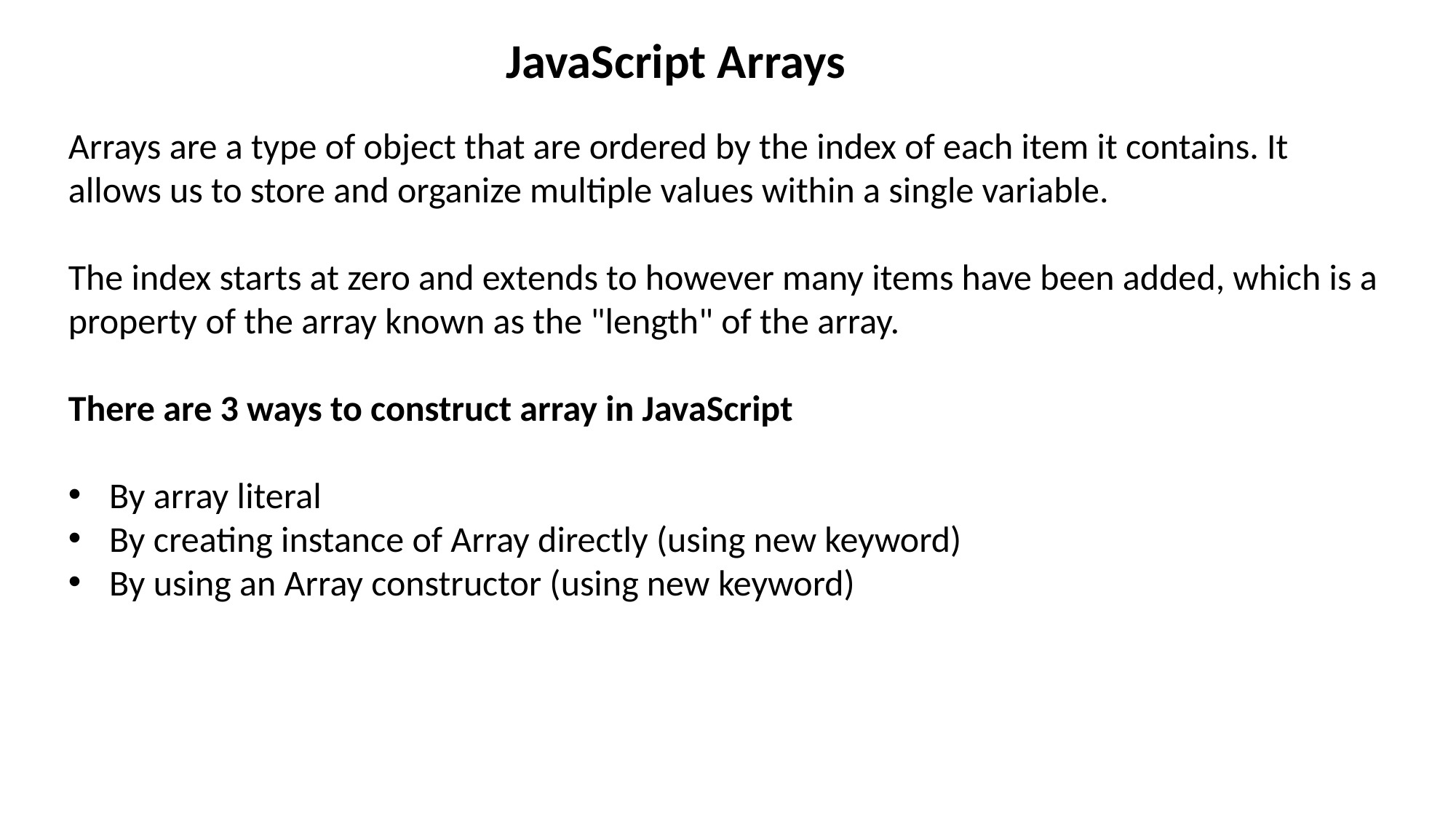

JavaScript Arrays
Arrays are a type of object that are ordered by the index of each item it contains. It allows us to store and organize multiple values within a single variable.

The index starts at zero and extends to however many items have been added, which is a property of the array known as the "length" of the array.

There are 3 ways to construct array in JavaScript

By array literal
By creating instance of Array directly (using new keyword)
By using an Array constructor (using new keyword)